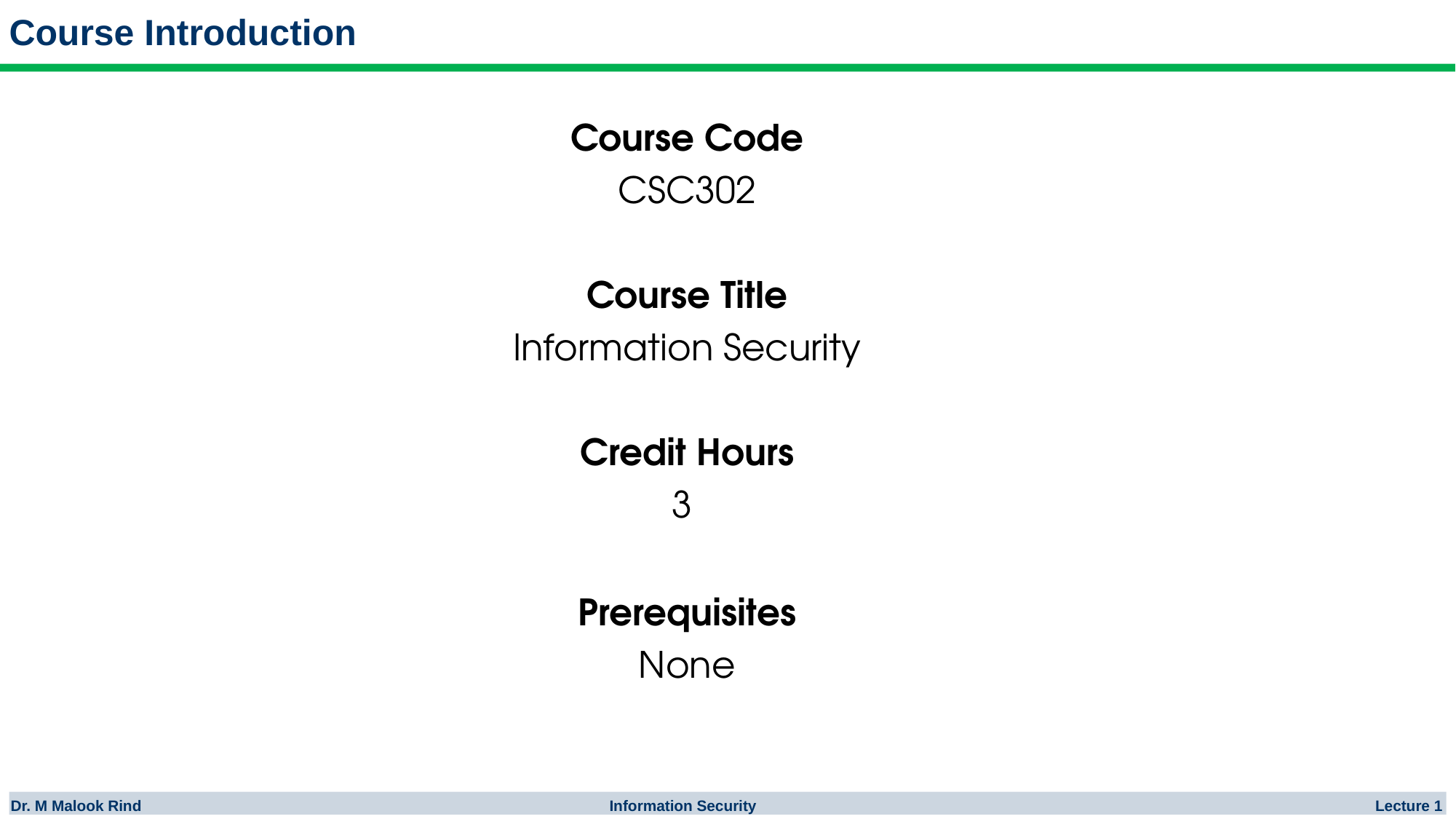

# Course Introduction

Course Code
CSC302

Course Title
Information Security

Credit Hours
3

Prerequisites
None

Dr. M Malook Rind                                                                                                                Information Security                                                                                                                                                    Lecture 1